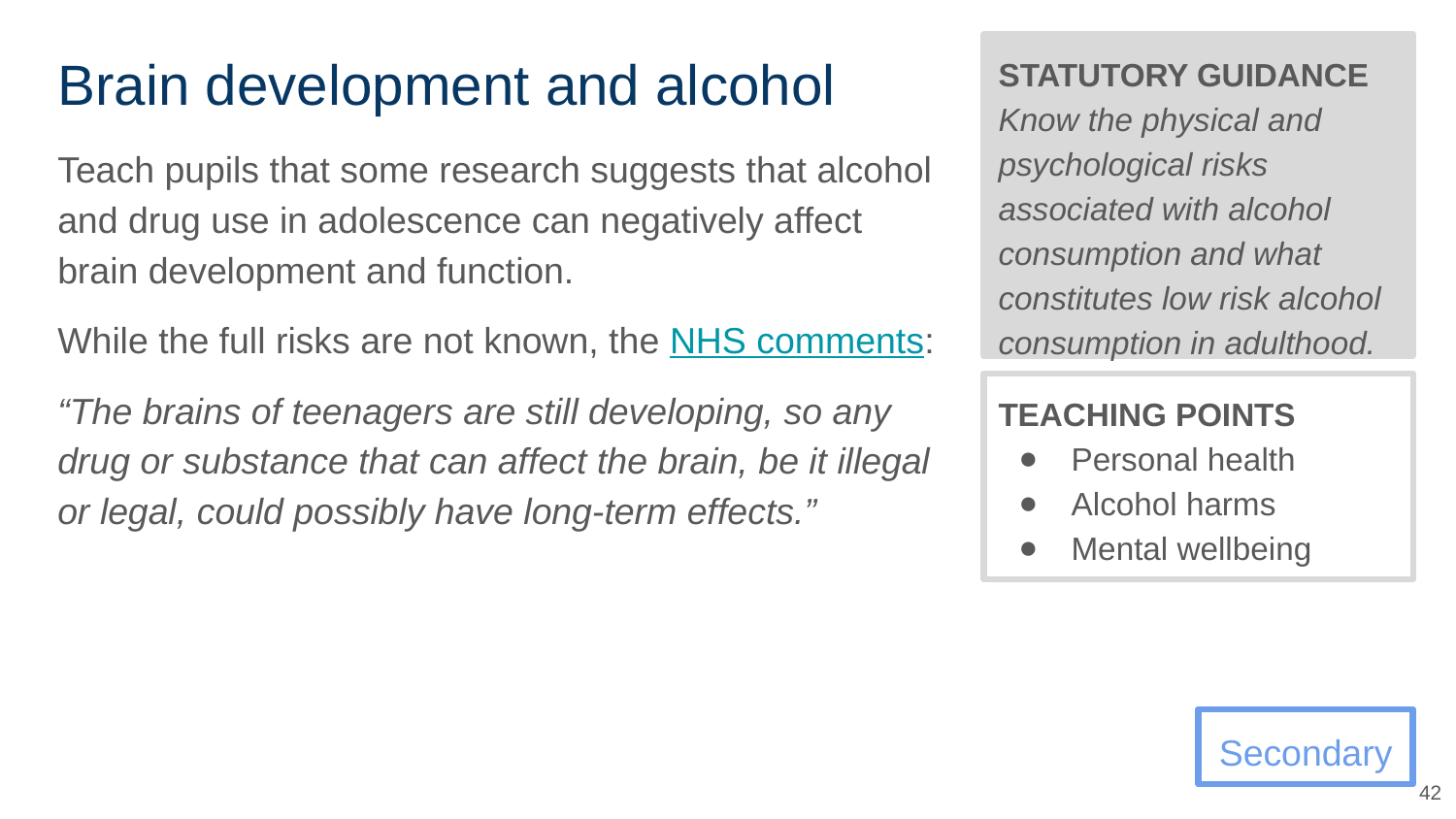

# Brain development and alcohol

STATUTORY GUIDANCE
Know the physical and psychological risks associated with alcohol consumption and what constitutes low risk alcohol consumption in adulthood.

Teach pupils that some research suggests that alcohol and drug use in adolescence can negatively affect brain development and function.
While the full risks are not known, the NHS comments:
“The brains of teenagers are still developing, so any drug or substance that can affect the brain, be it illegal or legal, could possibly have long-term effects.”

TEACHING POINTS
Personal health
Alcohol harms
Mental wellbeing

Secondary
42